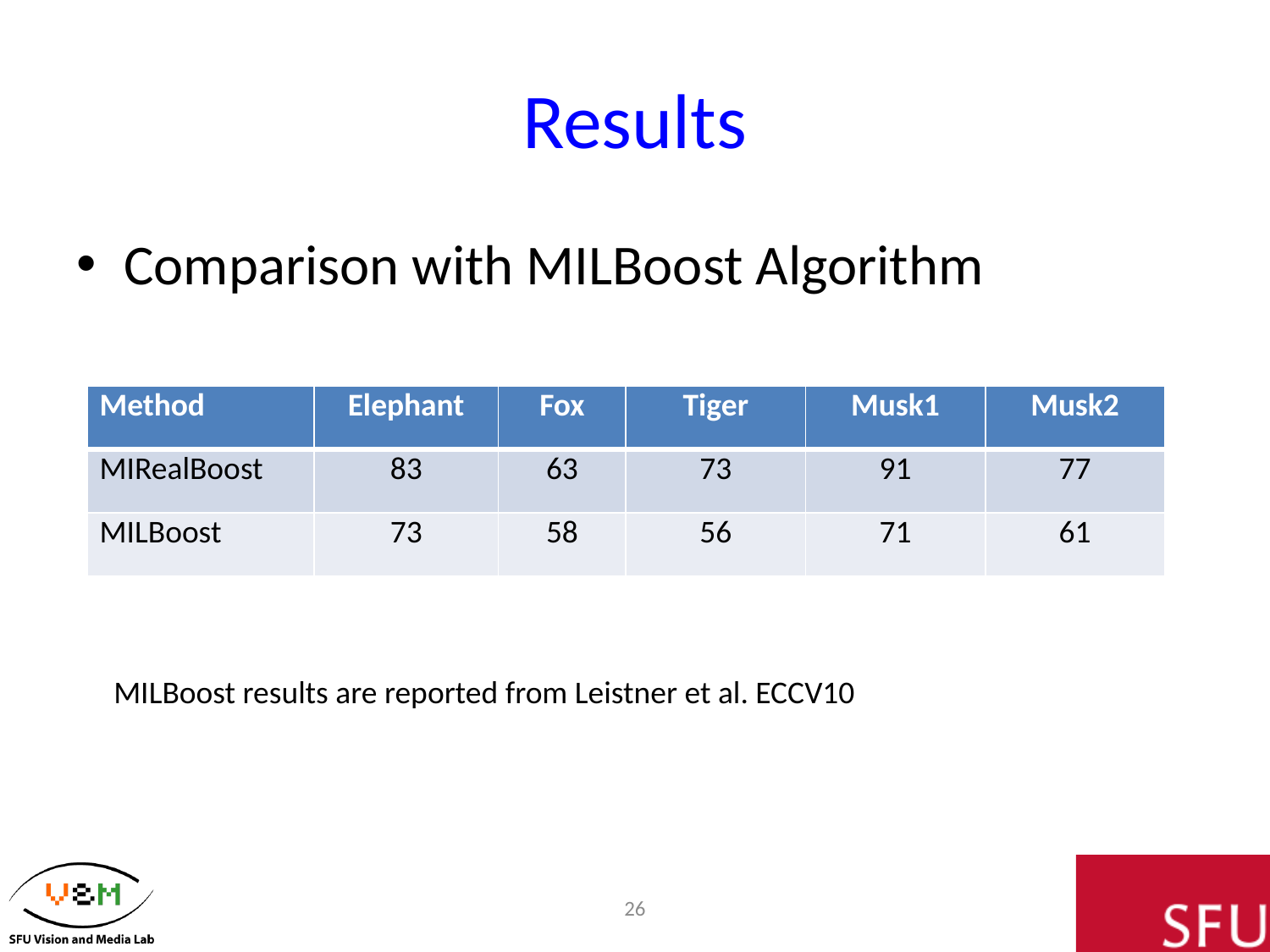

# Results
Comparison with MILBoost Algorithm
| Method | Elephant | Fox | Tiger | Musk1 | Musk2 |
| --- | --- | --- | --- | --- | --- |
| MIRealBoost | 83 | 63 | 73 | 91 | 77 |
| MILBoost | 73 | 58 | 56 | 71 | 61 |
MILBoost results are reported from Leistner et al. ECCV10
26